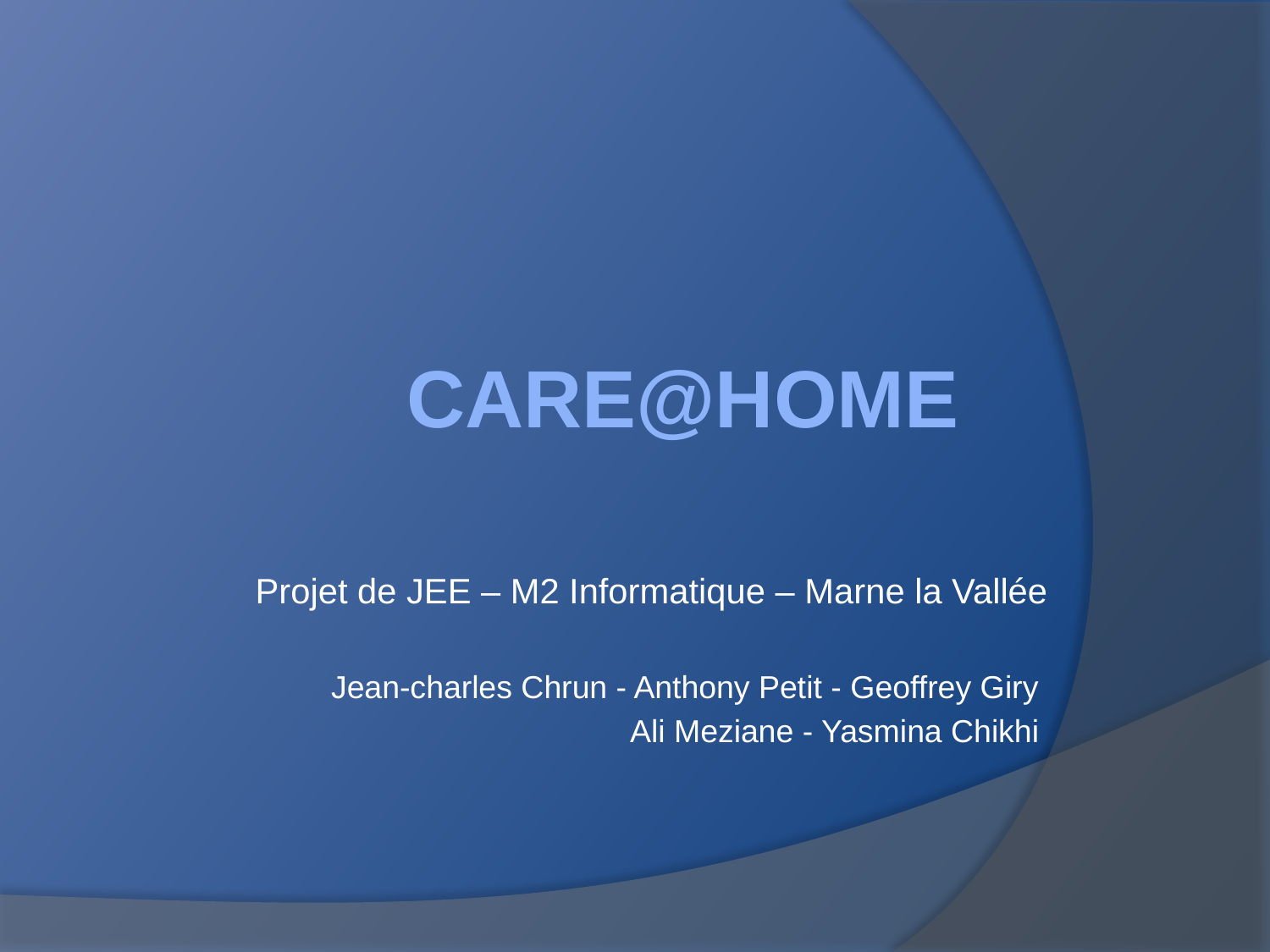

# Care@Home
Projet de JEE – M2 Informatique – Marne la Vallée

Jean-charles Chrun - Anthony Petit - Geoffrey Giry
Ali Meziane - Yasmina Chikhi